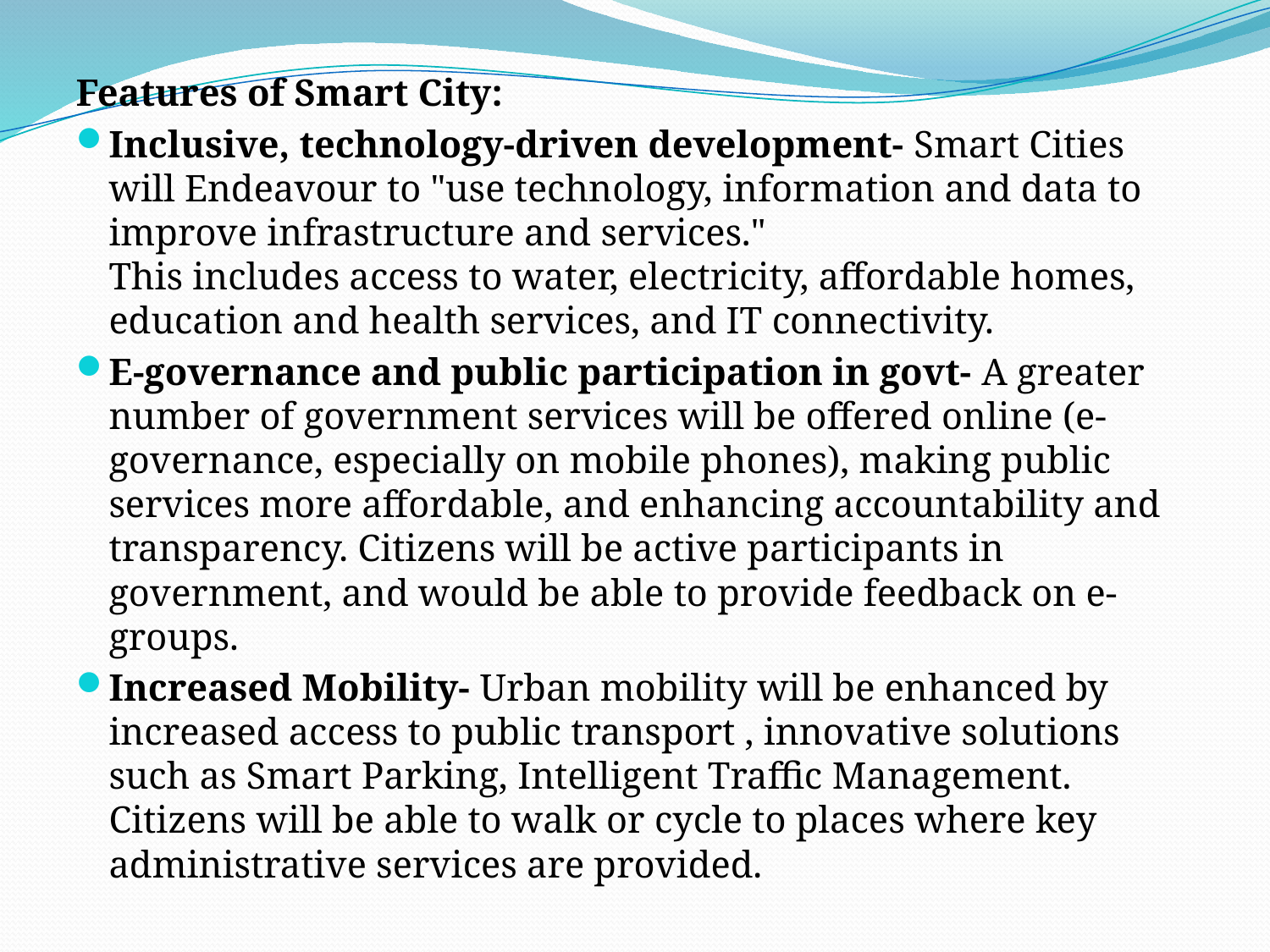

Features of Smart City:
Inclusive, technology-driven development- Smart Cities will Endeavour to "use technology, information and data to improve infrastructure and services."
This includes access to water, electricity, affordable homes, education and health services, and IT connectivity.
E-governance and public participation in govt- A greater number of government services will be offered online (e-governance, especially on mobile phones), making public services more affordable, and enhancing accountability and transparency. Citizens will be active participants in government, and would be able to provide feedback on e-groups.
Increased Mobility- Urban mobility will be enhanced by increased access to public transport , innovative solutions such as Smart Parking, Intelligent Traffic Management. Citizens will be able to walk or cycle to places where key administrative services are provided.